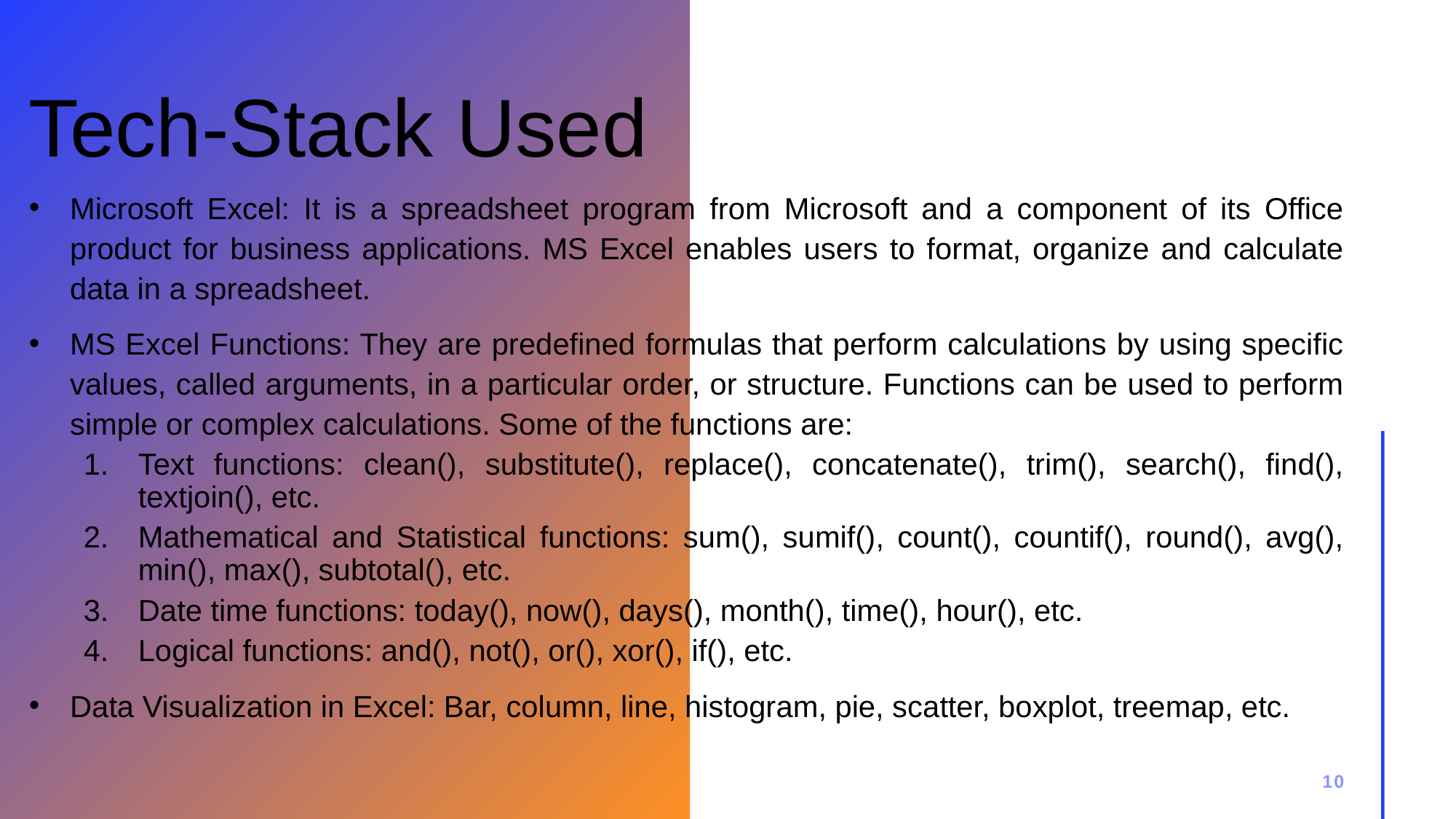

# Tech-Stack Used
Microsoft Excel: It is a spreadsheet program from Microsoft and a component of its Office product for business applications. MS Excel enables users to format, organize and calculate data in a spreadsheet.
MS Excel Functions: They are predefined formulas that perform calculations by using specific values, called arguments, in a particular order, or structure. Functions can be used to perform simple or complex calculations. Some of the functions are:
Text functions: clean(), substitute(), replace(), concatenate(), trim(), search(), find(), textjoin(), etc.
Mathematical and Statistical functions: sum(), sumif(), count(), countif(), round(), avg(), min(), max(), subtotal(), etc.
Date time functions: today(), now(), days(), month(), time(), hour(), etc.
Logical functions: and(), not(), or(), xor(), if(), etc.
Data Visualization in Excel: Bar, column, line, histogram, pie, scatter, boxplot, treemap, etc.
10